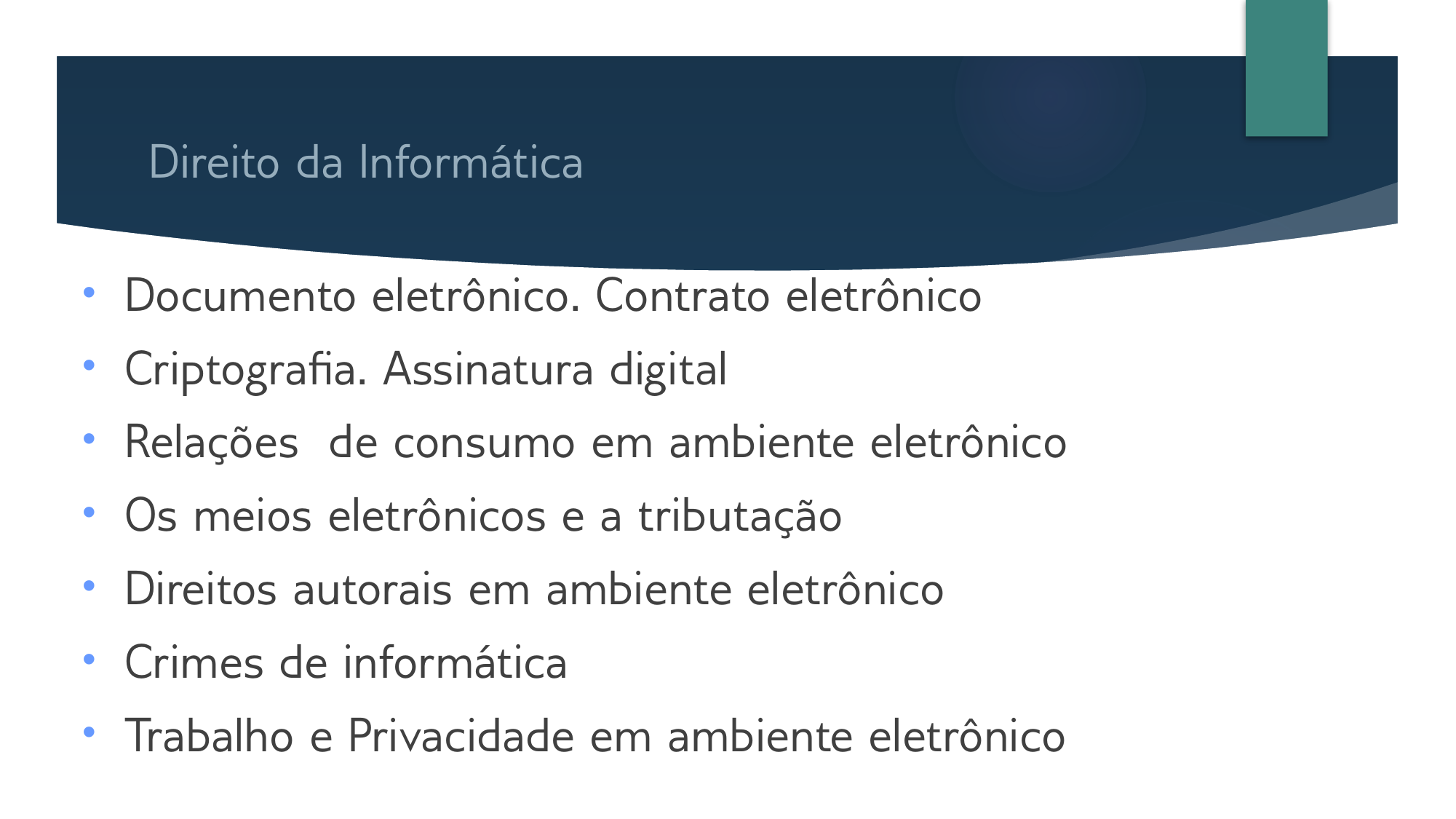

# Direito da Informática
Documento eletrônico. Contrato eletrônico
Criptografia. Assinatura digital
Relações  de consumo em ambiente eletrônico
Os meios eletrônicos e a tributação
Direitos autorais em ambiente eletrônico
Crimes de informática
Trabalho e Privacidade em ambiente eletrônico